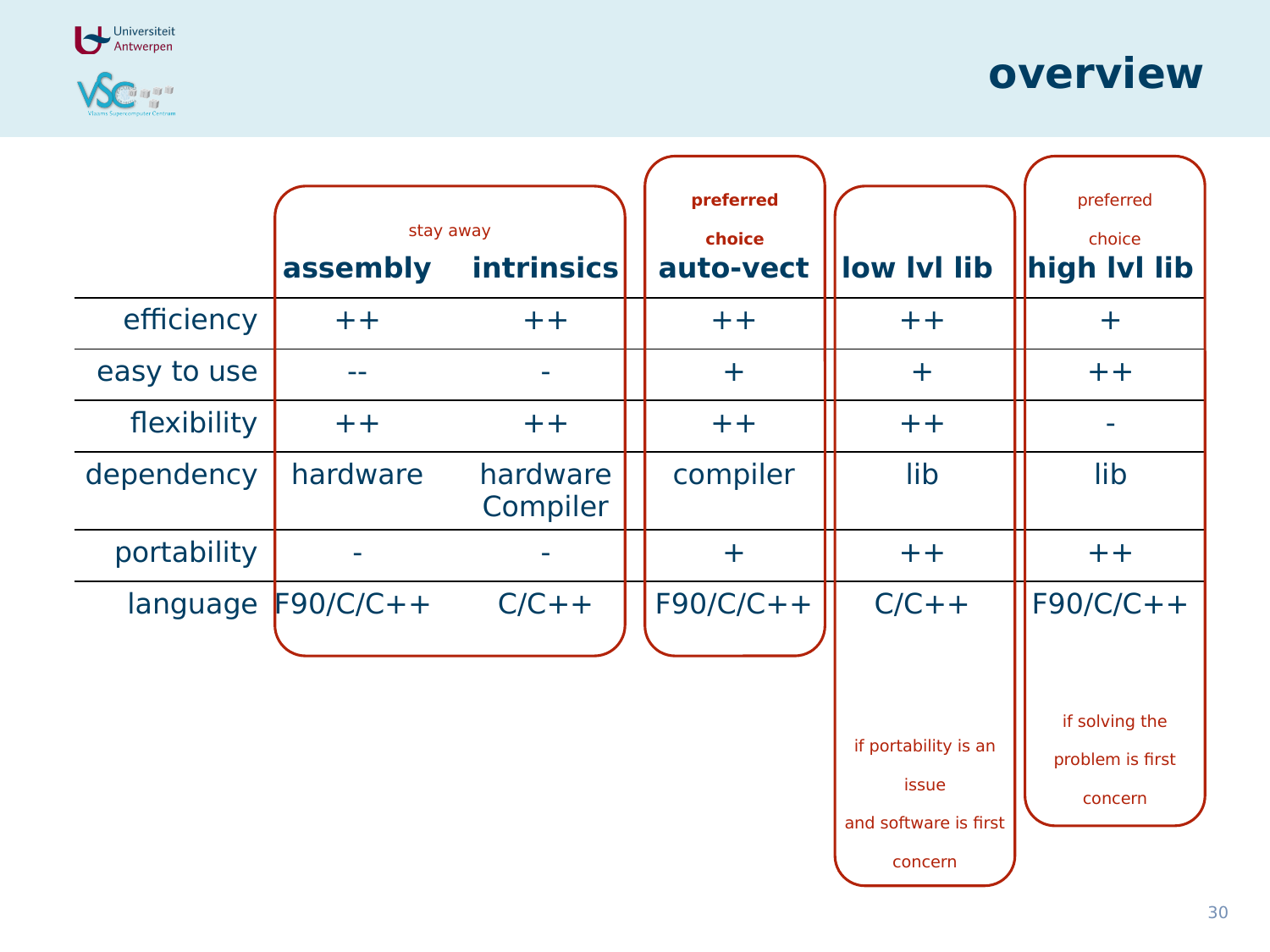

# overview
preferred
choice
preferred
choice

if solving the problem is first concern
stay away
if portability is an issue
and software is first concern
|  | assembly | intrinsics | auto-vect | low lvl lib | high lvl lib |
| --- | --- | --- | --- | --- | --- |
| efficiency | ++ | ++ | ++ | ++ | + |
| easy to use | -- | - | + | + | ++ |
| flexibility | ++ | ++ | ++ | ++ | - |
| dependency | hardware | hardware Compiler | compiler | lib | lib |
| portability | - | - | + | ++ | ++ |
| language | F90/C/C++ | C/C++ | F90/C/C++ | C/C++ | F90/C/C++ |